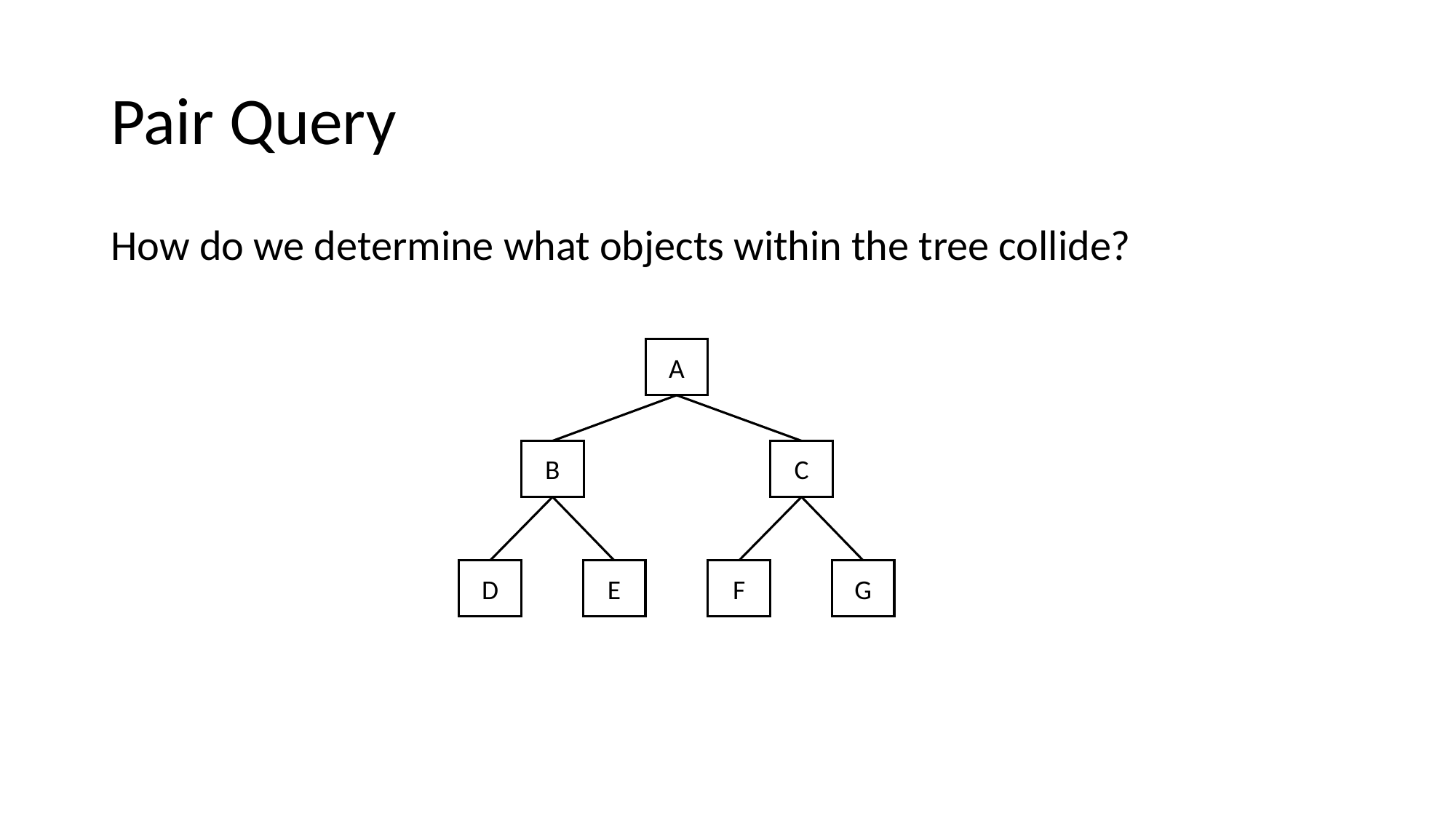

# Pair Query
How do we determine what objects within the tree collide?

A
B
C
D
E
G
F